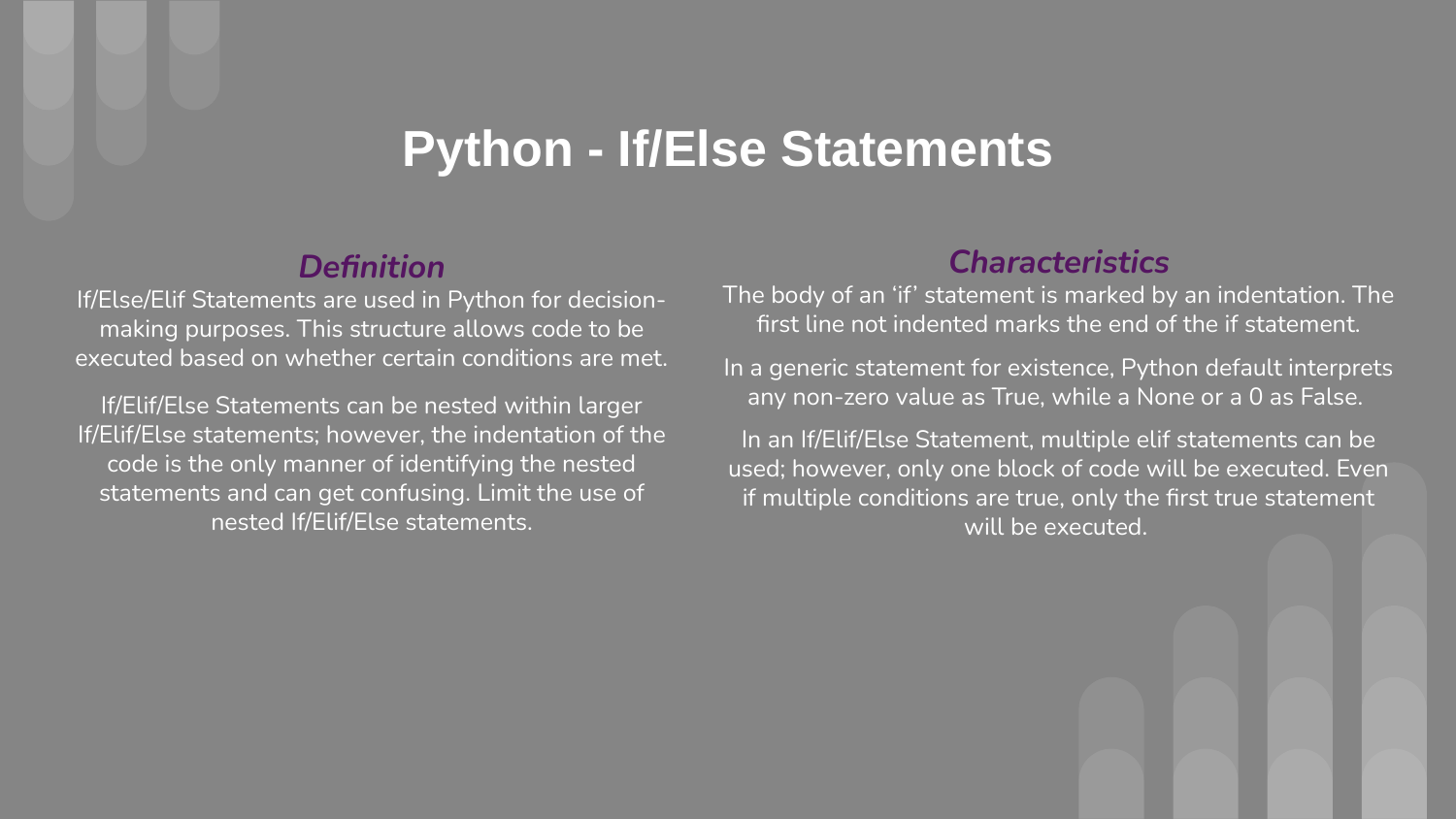

# Python - If/Else Statements
Definition
If/Else/Elif Statements are used in Python for decision-making purposes. This structure allows code to be executed based on whether certain conditions are met.
If/Elif/Else Statements can be nested within larger If/Elif/Else statements; however, the indentation of the code is the only manner of identifying the nested statements and can get confusing. Limit the use of nested If/Elif/Else statements.
Characteristics
The body of an ‘if’ statement is marked by an indentation. The first line not indented marks the end of the if statement.
In a generic statement for existence, Python default interprets any non-zero value as True, while a None or a 0 as False.
In an If/Elif/Else Statement, multiple elif statements can be used; however, only one block of code will be executed. Even if multiple conditions are true, only the first true statement will be executed.